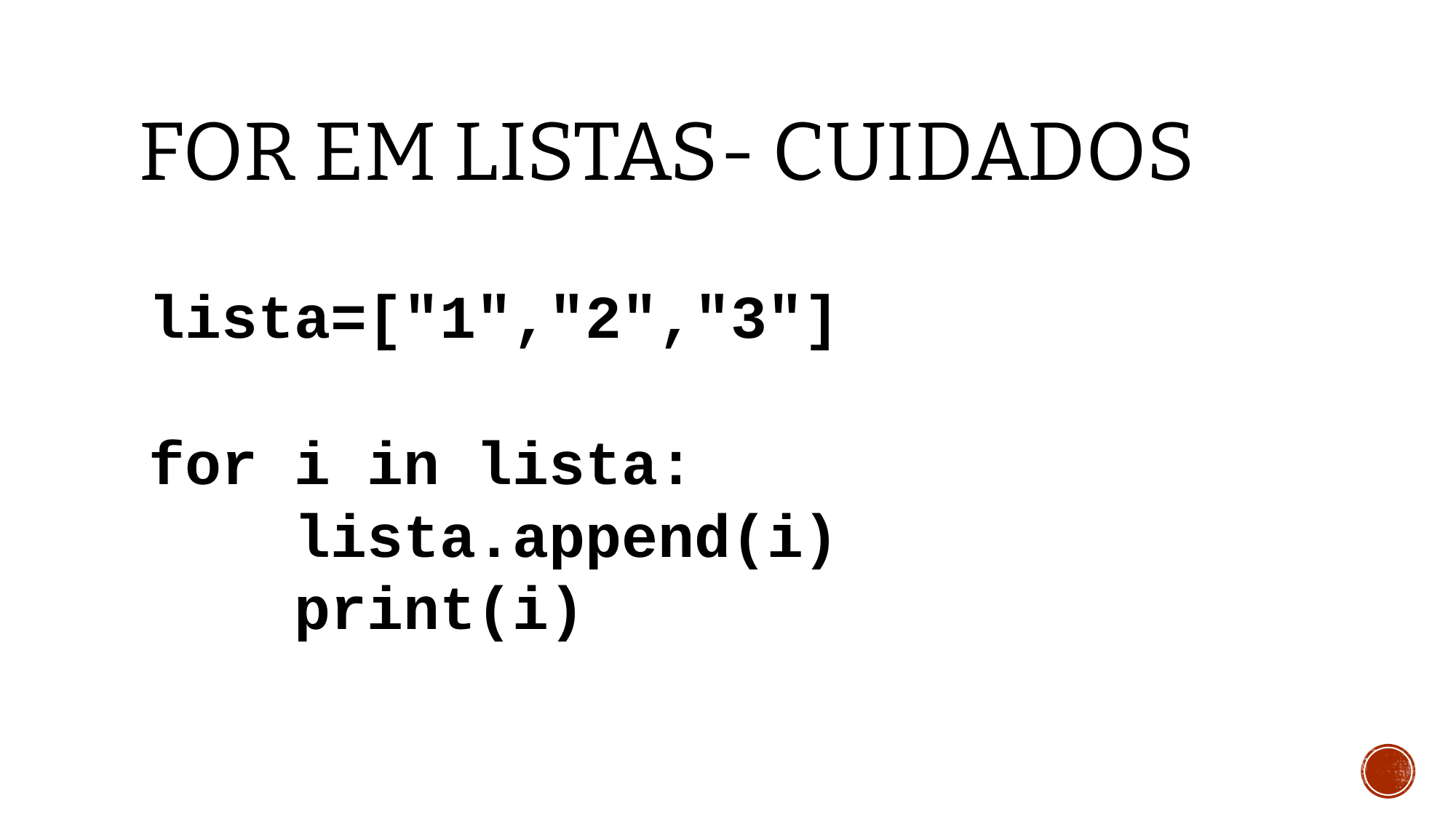

# FOR em listas- CUIDADOS
lista=["1","2","3"]

for i in lista:
    lista.append(i)
    print(i)